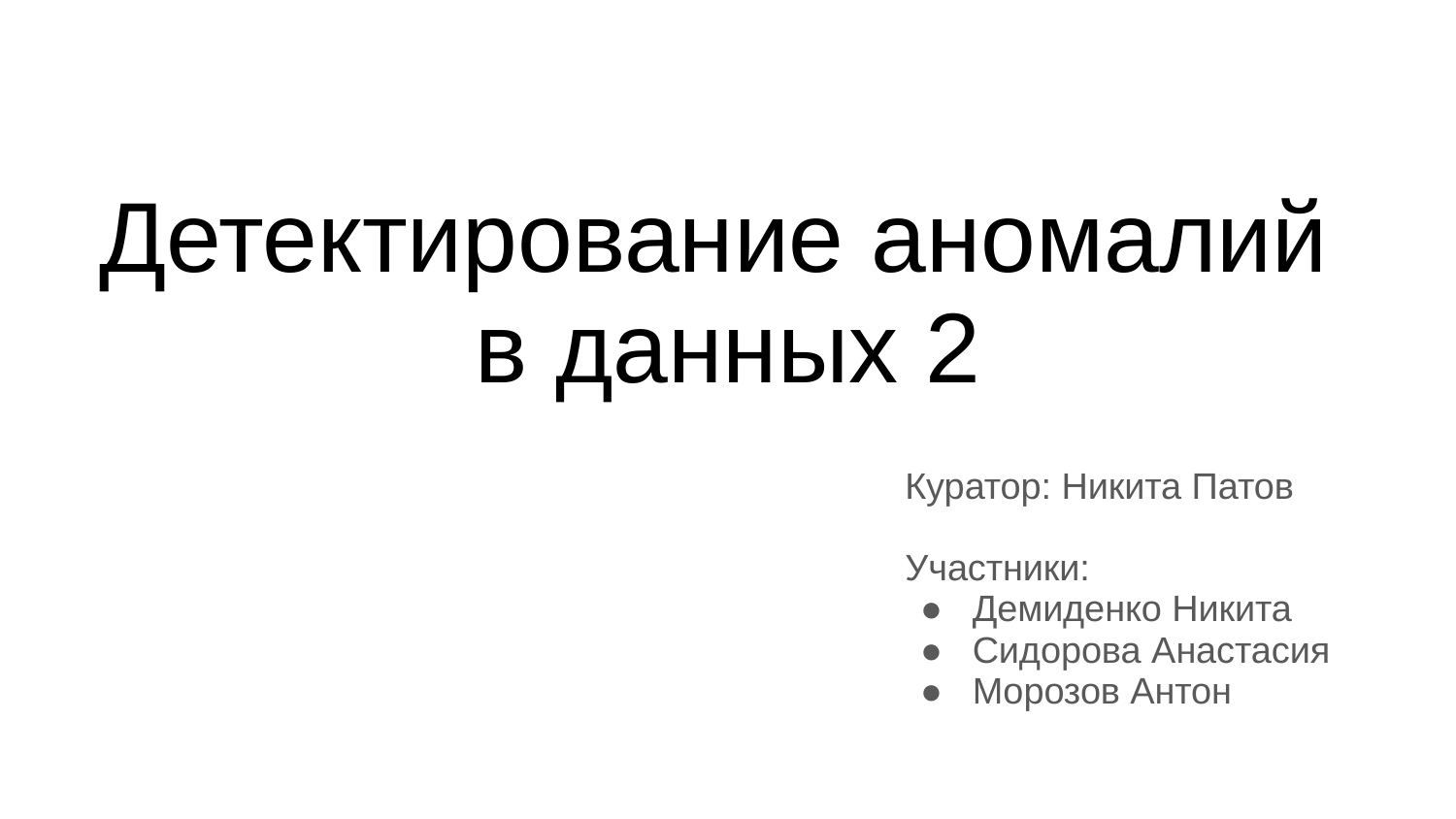

# Детектирование аномалий  в данных 2
Куратор: Никита Патов

Участники:
Демиденко Никита
Сидорова Анастасия
Морозов Антон